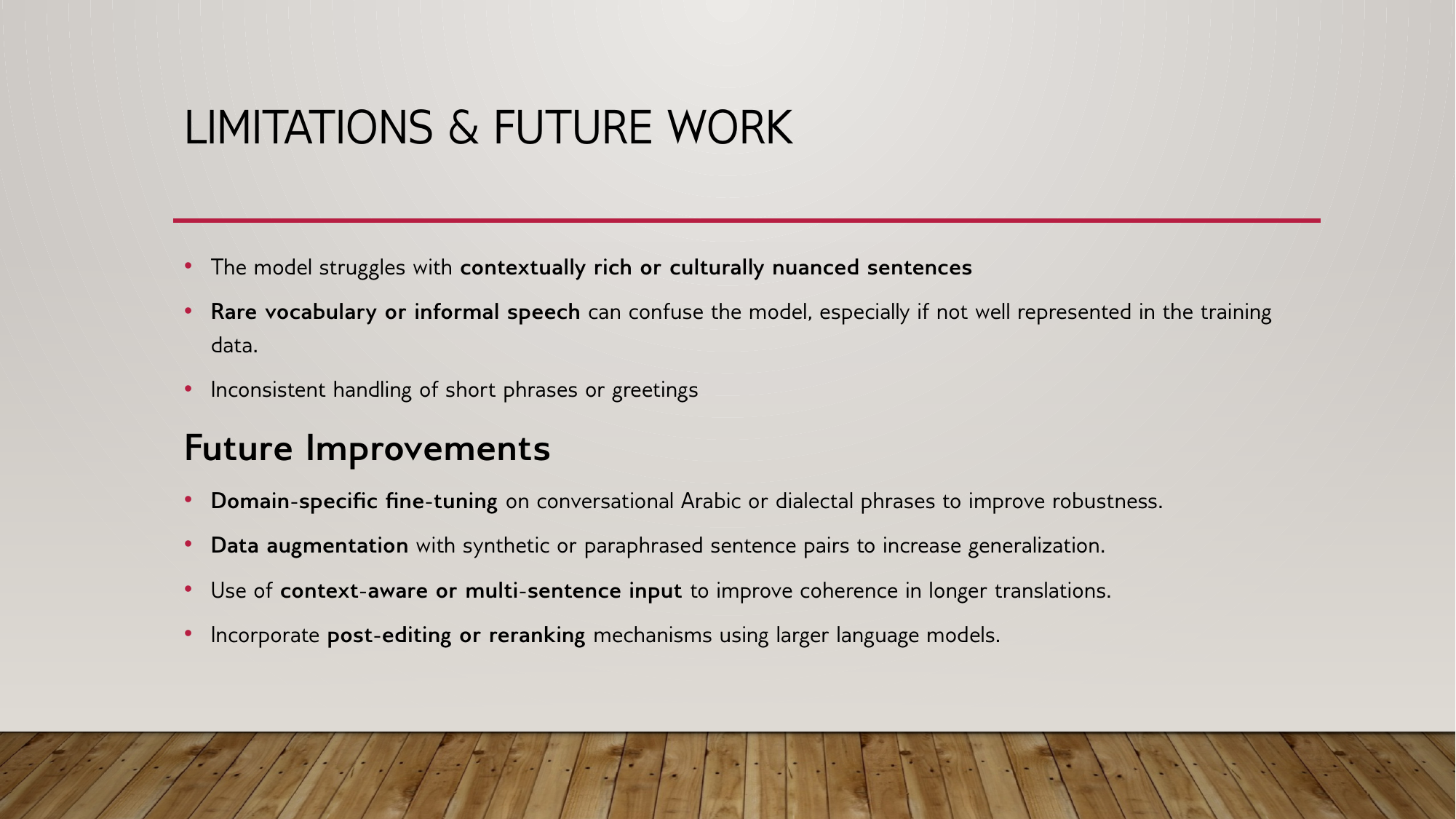

# Limitations & Future Work
The model struggles with contextually rich or culturally nuanced sentences
Rare vocabulary or informal speech can confuse the model, especially if not well represented in the training data.
Inconsistent handling of short phrases or greetings
Future Improvements
Domain-specific fine-tuning on conversational Arabic or dialectal phrases to improve robustness.
Data augmentation with synthetic or paraphrased sentence pairs to increase generalization.
Use of context-aware or multi-sentence input to improve coherence in longer translations.
Incorporate post-editing or reranking mechanisms using larger language models.